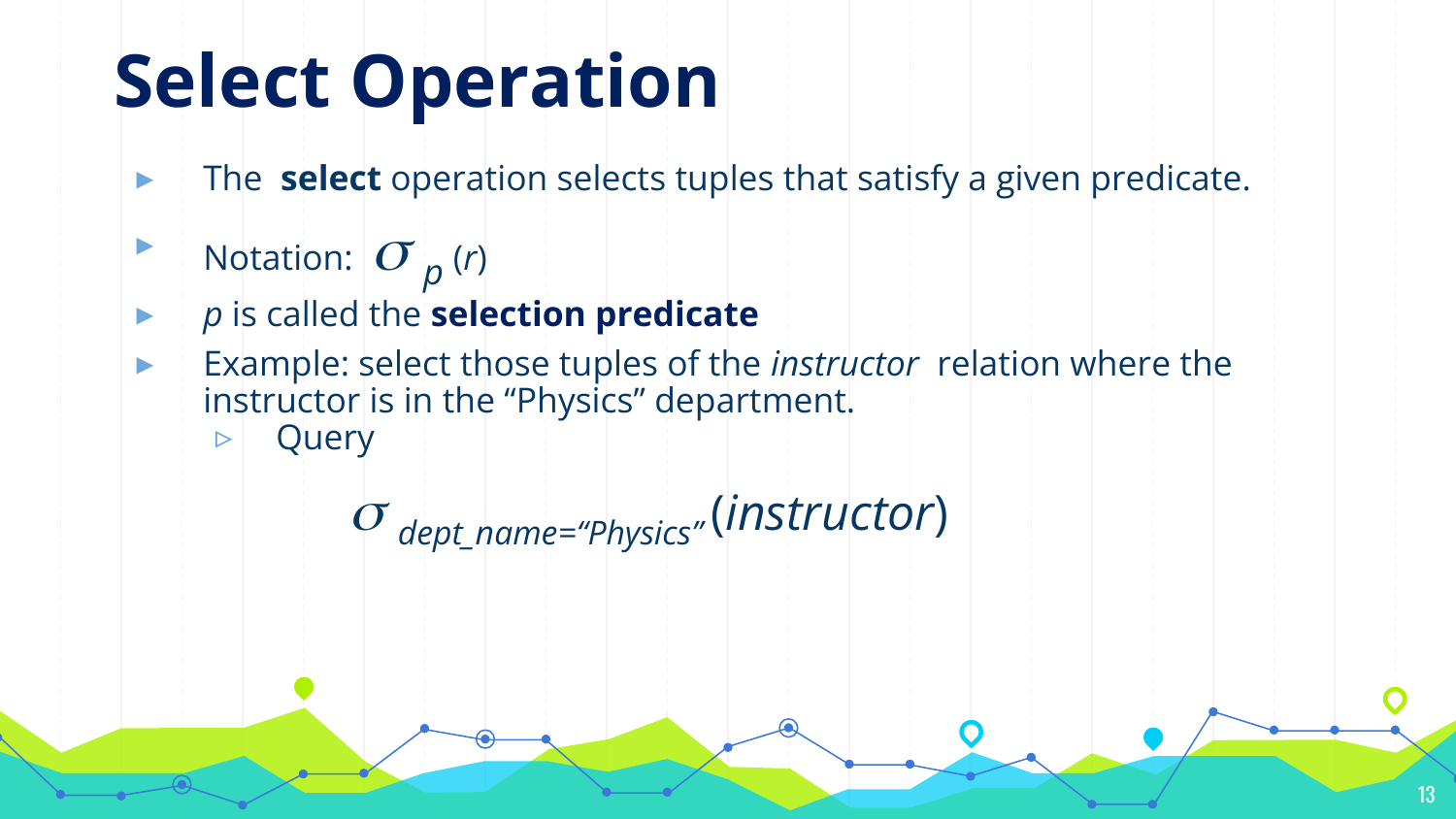

Select Operation
The  select operation selects tuples that satisfy a given predicate.
Notation:  σ p (r)
p is called the selection predicate
Example: select those tuples of the instructor  relation where the instructor is in the “Physics” department.
Query
  	σ dept_name=“Physics” (instructor)

13